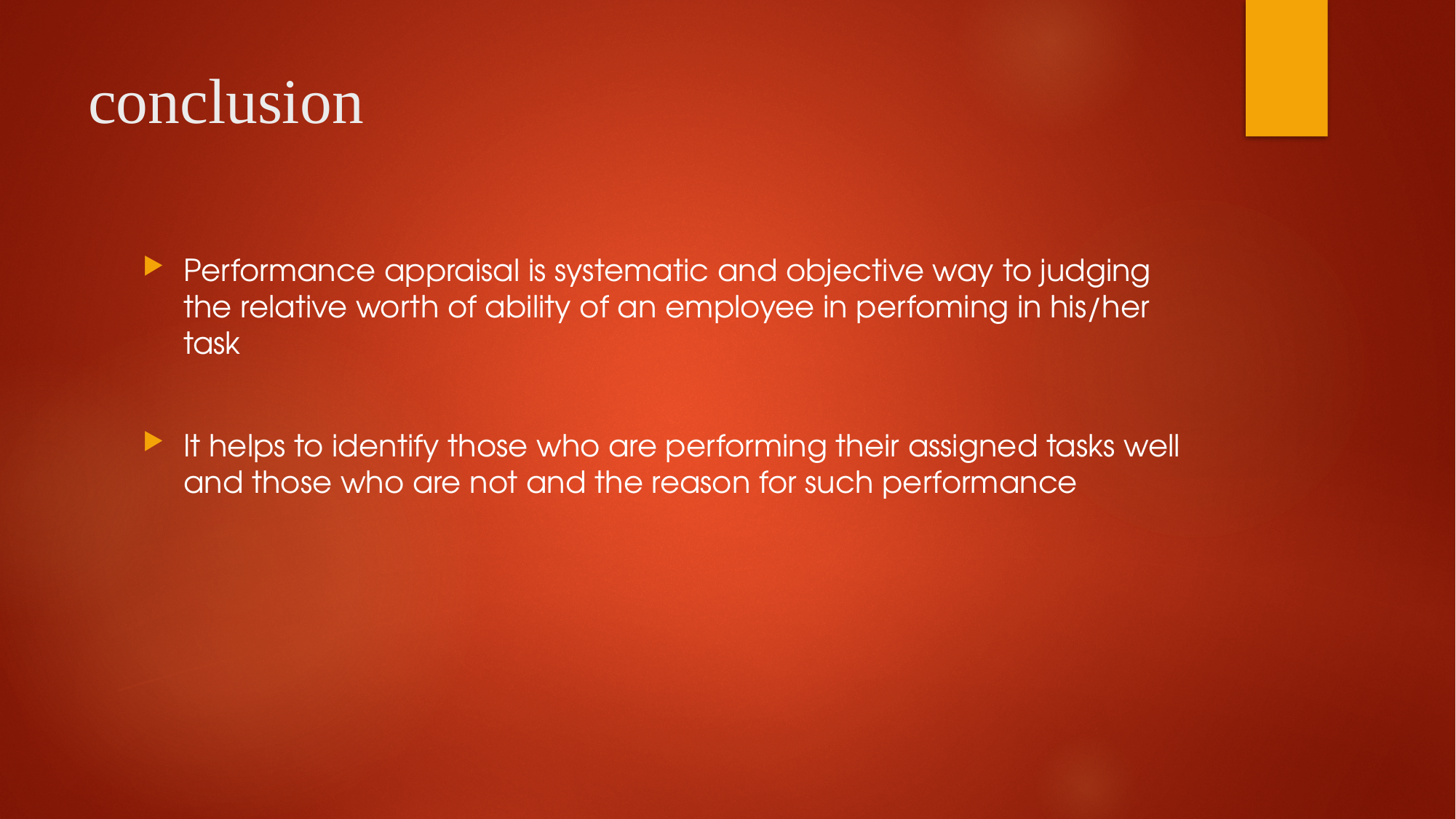

# conclusion
Performance appraisal is systematic and objective way to judging the relative worth of ability of an employee in perfoming in his/her task

It helps to identify those who are performing their assigned tasks well and those who are not and the reason for such performance